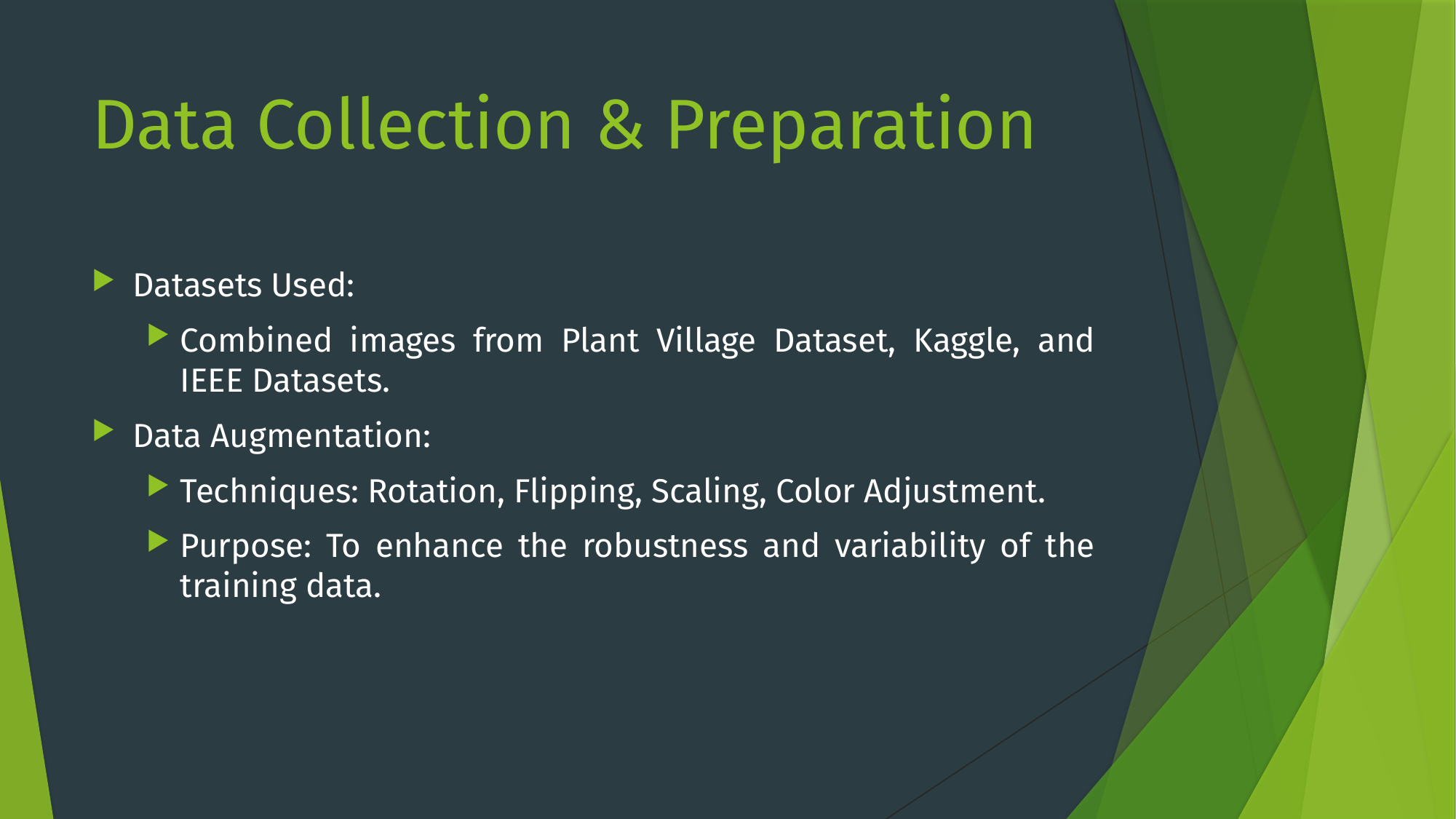

# Data Collection & Preparation
Datasets Used:
Combined images from Plant Village Dataset, Kaggle, and IEEE Datasets.
Data Augmentation:
Techniques: Rotation, Flipping, Scaling, Color Adjustment.
Purpose: To enhance the robustness and variability of the training data.